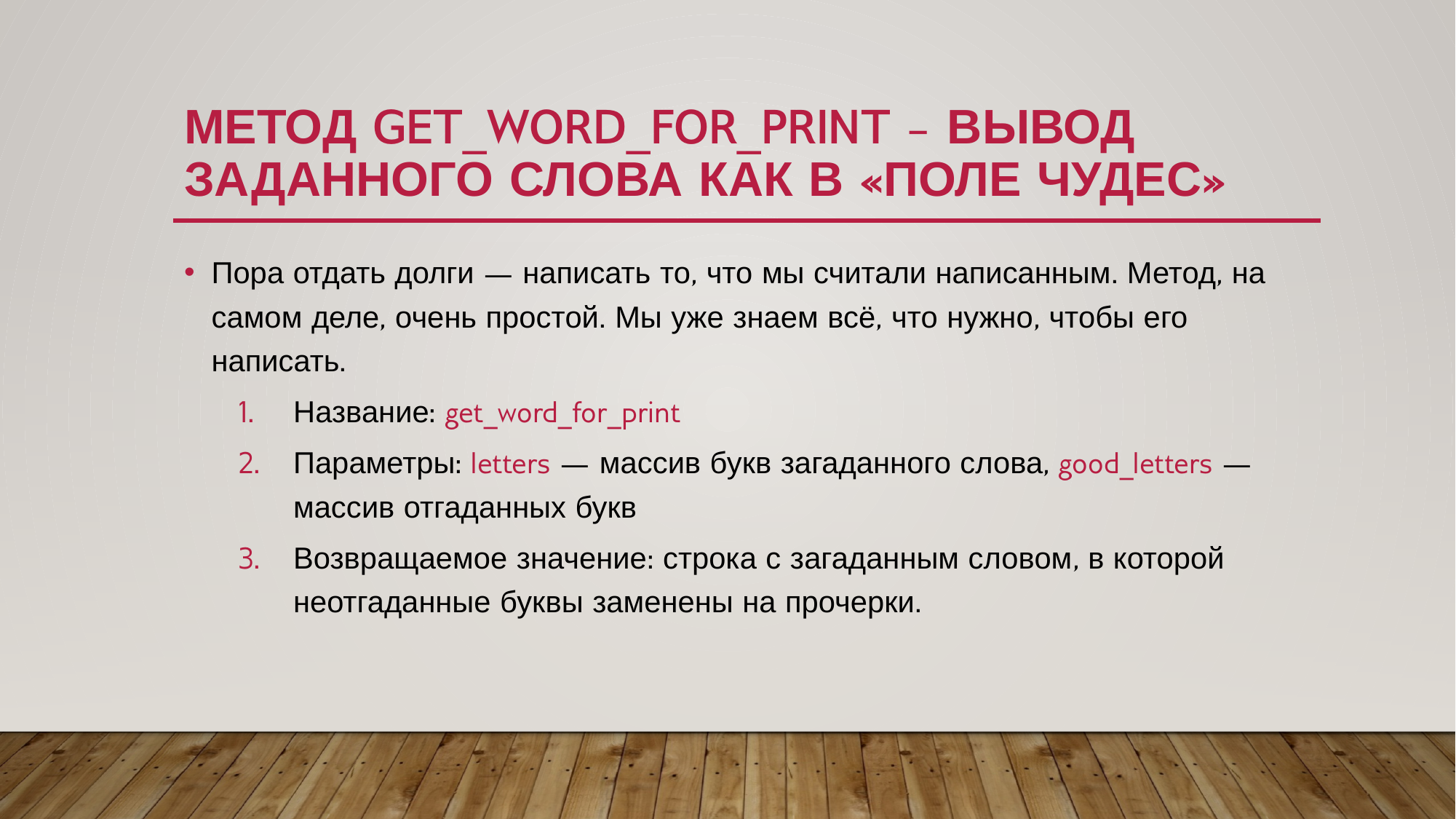

# Метод get_word_for_print – вывод заданного слова как в «Поле Чудес»
Пора отдать долги — написать то, что мы считали написанным. Метод, на самом деле, очень простой. Мы уже знаем всё, что нужно, чтобы его написать.
Название: get_word_for_print
Параметры: letters — массив букв загаданного слова, good_letters — массив отгаданных букв
Возвращаемое значение: строка с загаданным словом, в которой неотгаданные буквы заменены на прочерки.